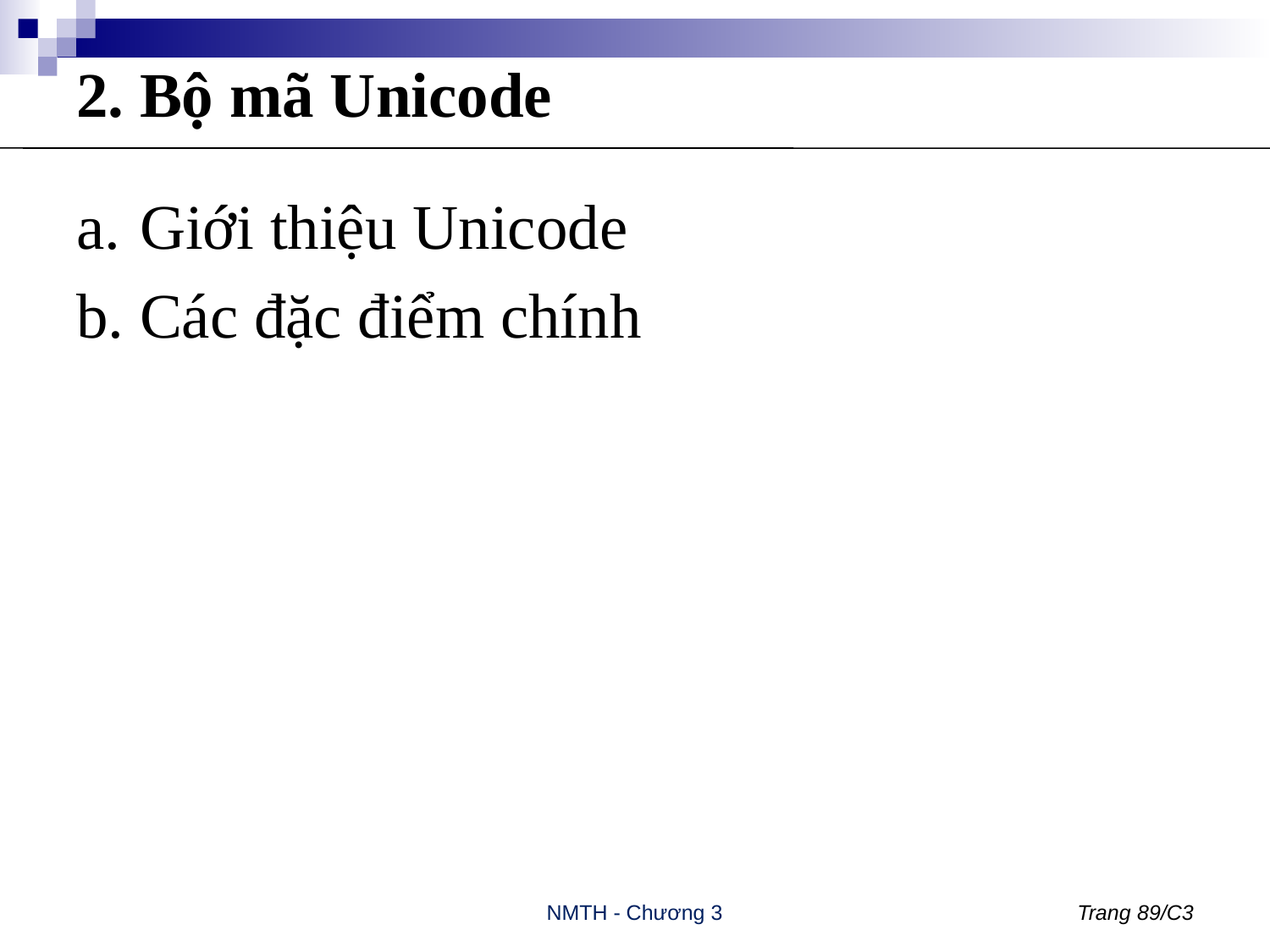

# 2. Bộ mã Unicode

Giới thiệu Unicode
Các đặc điểm chính

NMTH - Chương 3
Trang 89/C3